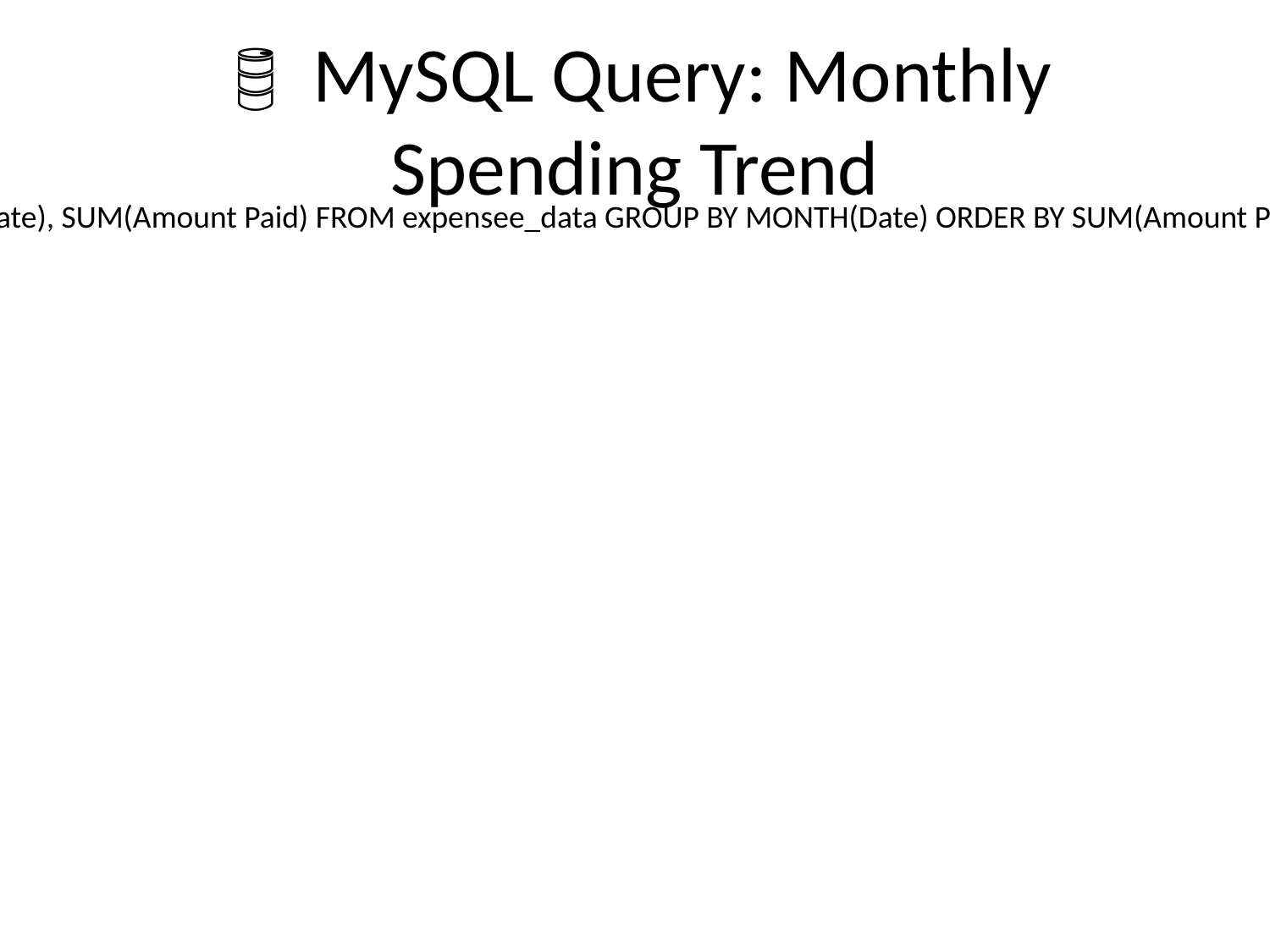

# 🛢 MySQL Query: Monthly Spending Trend
```sql
SELECT MONTH(Date), SUM(Amount Paid) FROM expensee_data GROUP BY MONTH(Date) ORDER BY SUM(Amount Paid) DESC LIMIT 1;
```